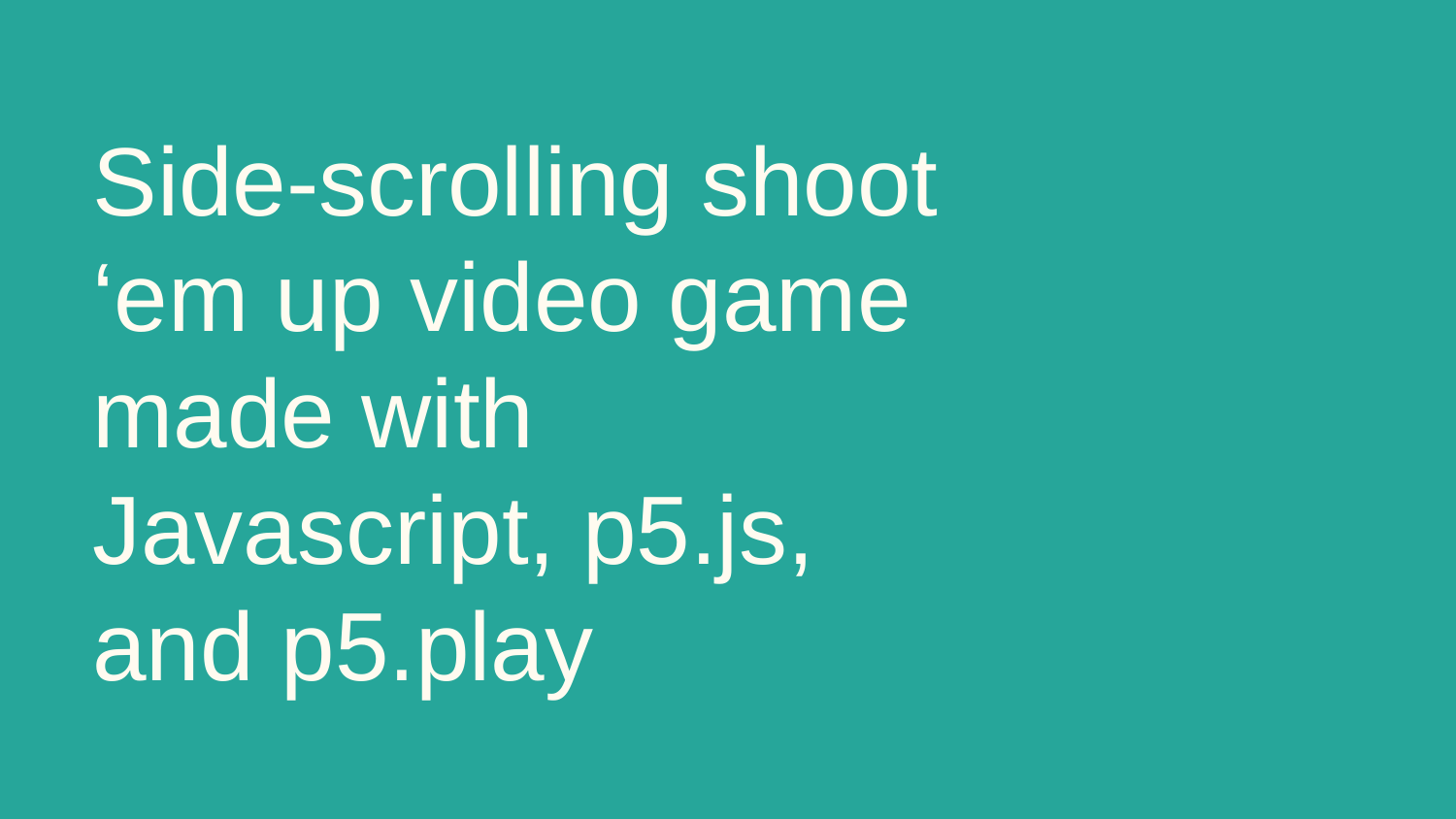

# Side-scrolling shoot ‘em up video game made with Javascript, p5.js, and p5.play